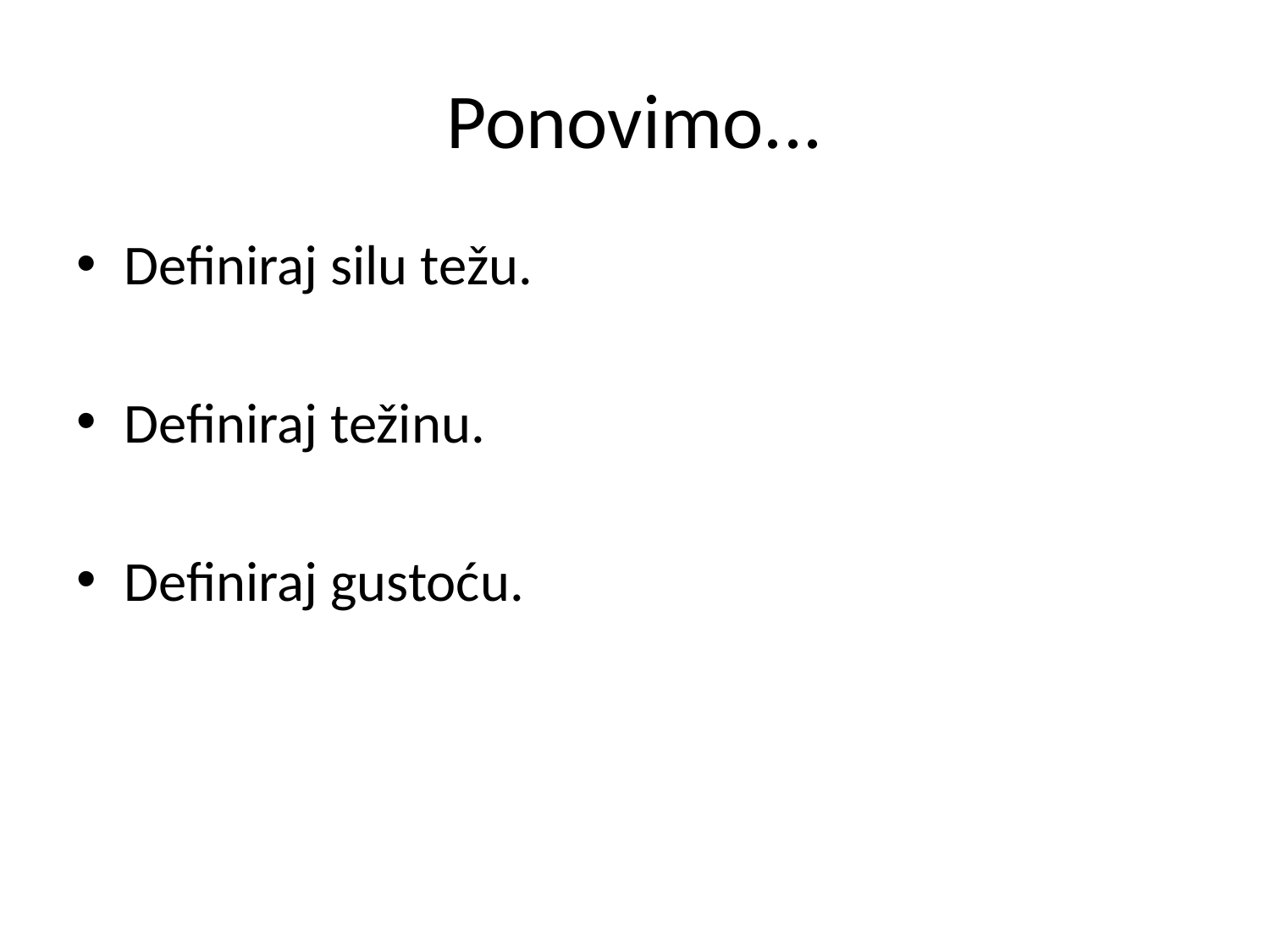

# Ponovimo...
Definiraj silu težu.

Definiraj težinu.

Definiraj gustoću.